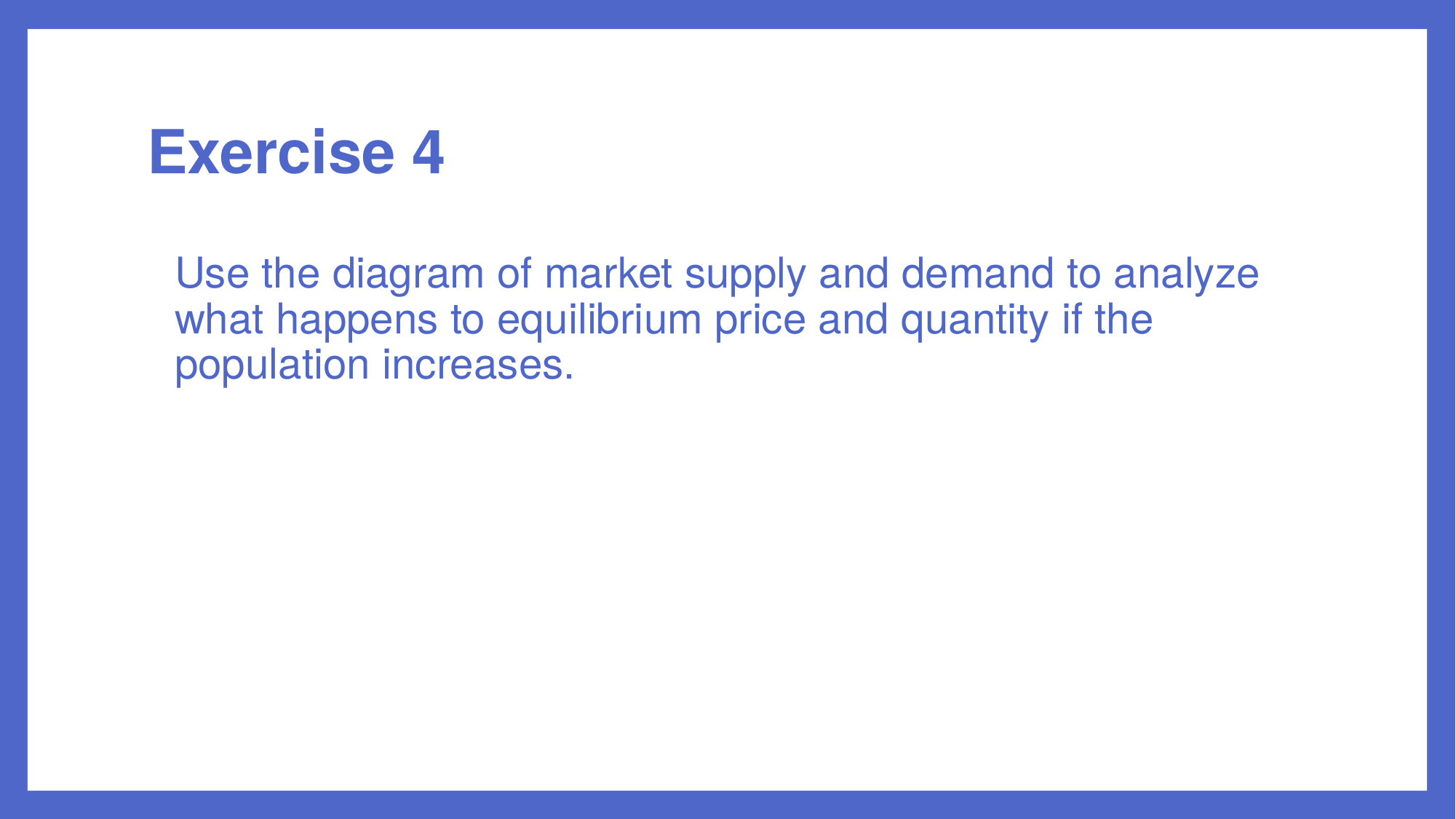

# Exercise 4
Use the diagram of market supply and demand to analyze what happens to equilibrium price and quantity if the population increases.